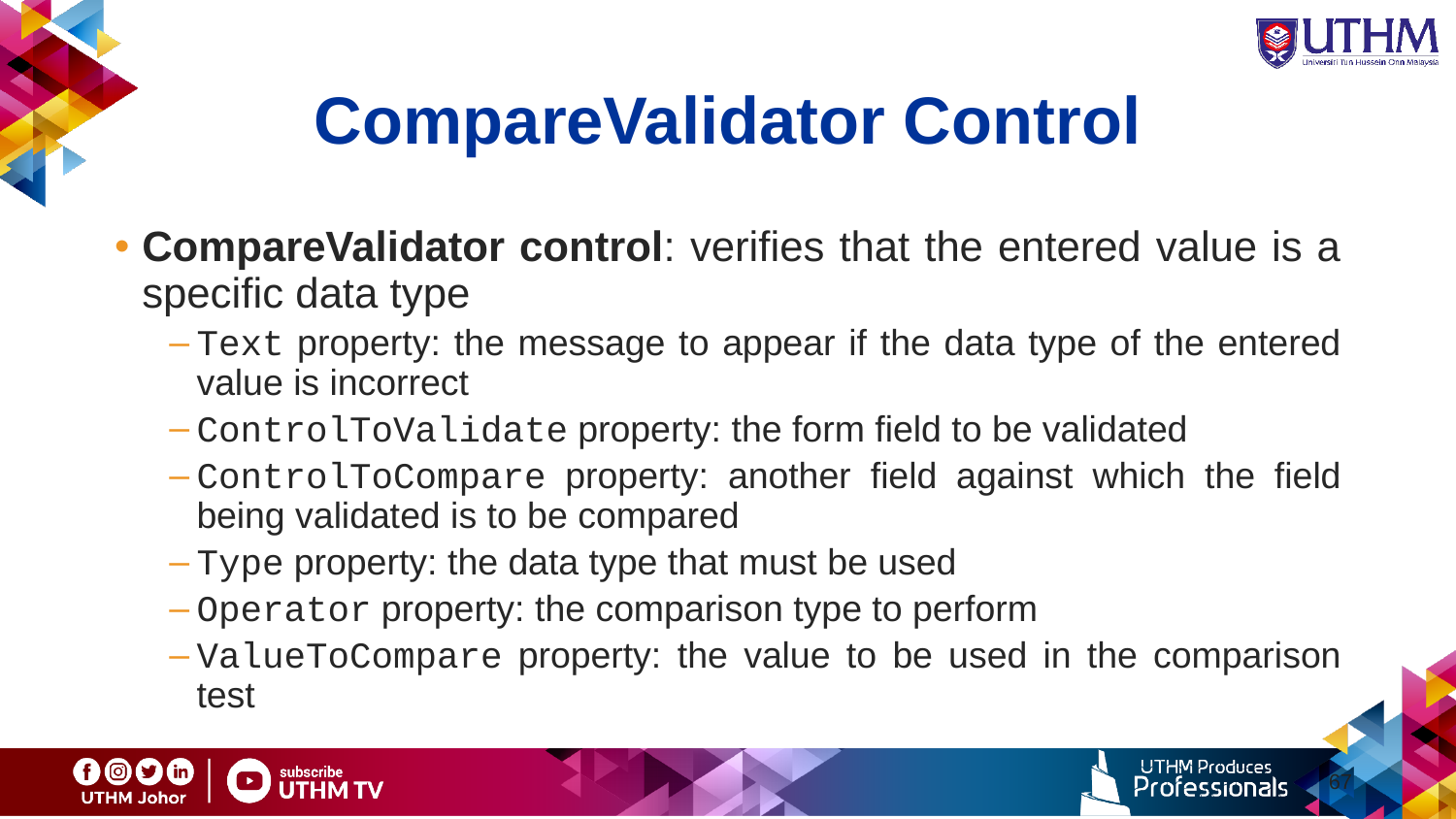

# CompareValidator Control
CompareValidator control: verifies that the entered value is a specific data type
Text property: the message to appear if the data type of the entered value is incorrect
ControlToValidate property: the form field to be validated
ControlToCompare property: another field against which the field being validated is to be compared
Type property: the data type that must be used
Operator property: the comparison type to perform
ValueToCompare property: the value to be used in the comparison test
67